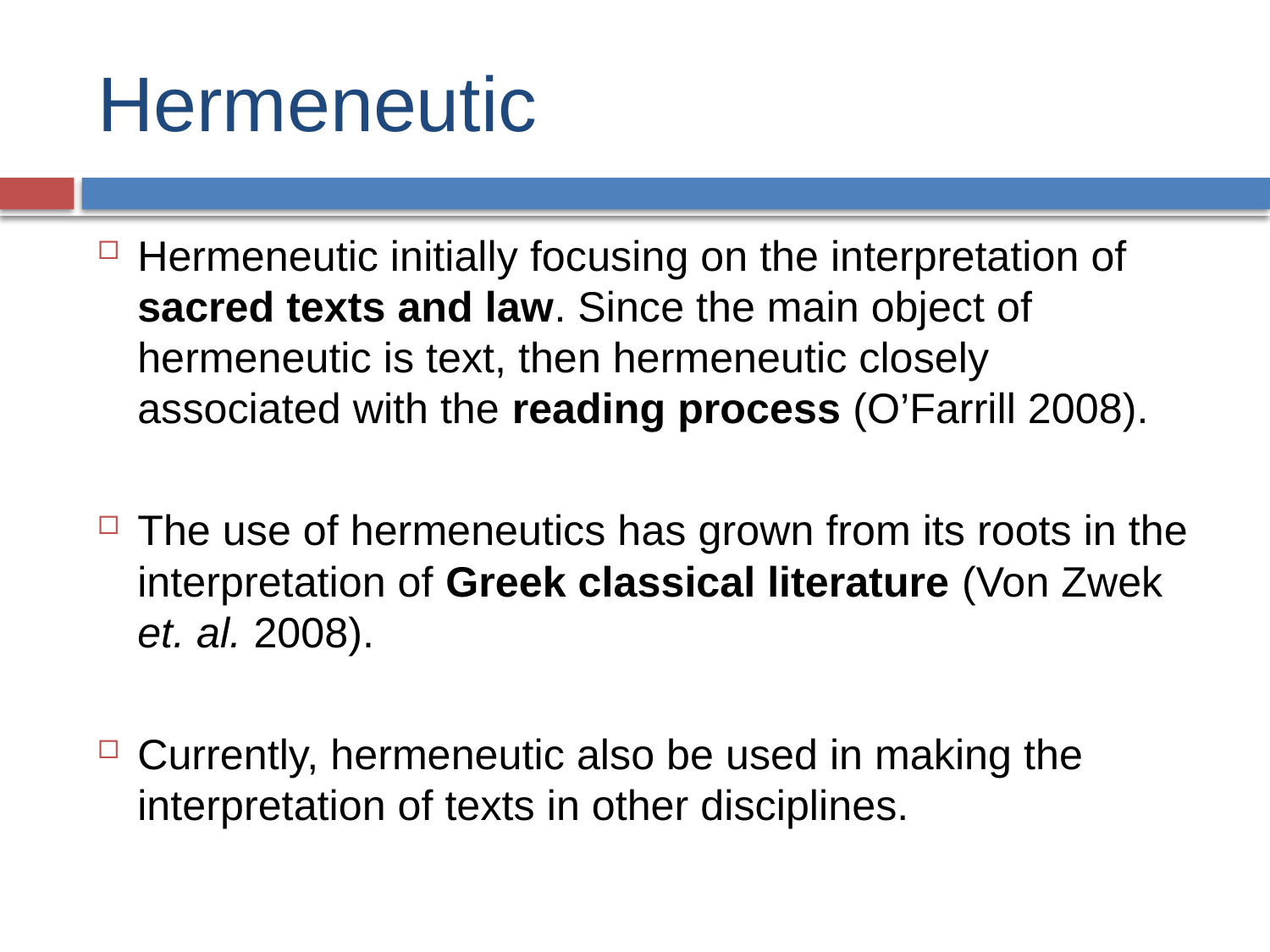

# Hermeneutic
Hermeneutic initially focusing on the interpretation of sacred texts and law. Since the main object of hermeneutic is text, then hermeneutic closely associated with the reading process (O’Farrill 2008).

The use of hermeneutics has grown from its roots in the interpretation of Greek classical literature (Von Zwek et. al. 2008).

Currently, hermeneutic also be used in making the interpretation of texts in other disciplines.